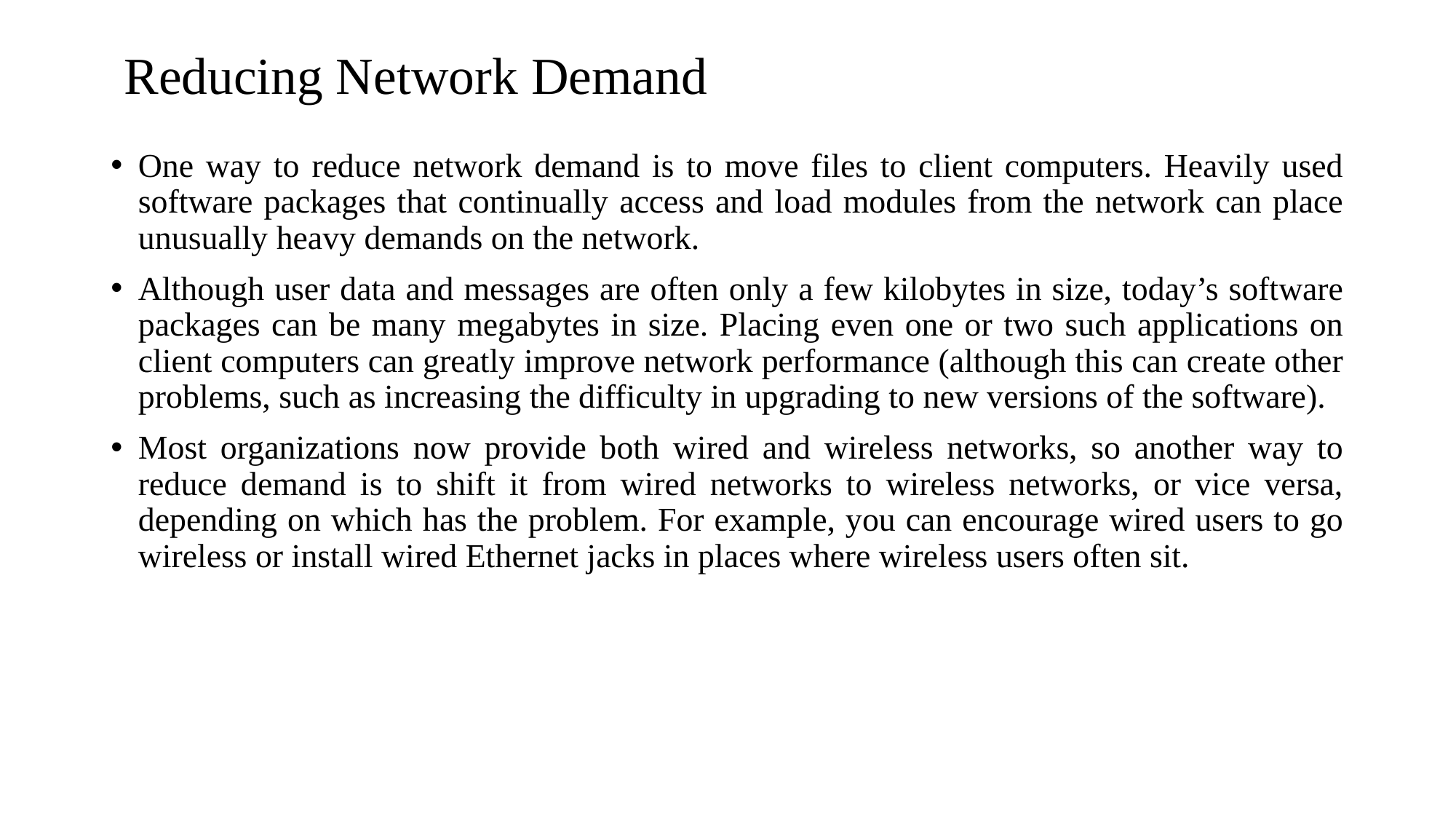

# Reducing Network Demand
One way to reduce network demand is to move files to client computers. Heavily used software packages that continually access and load modules from the network can place unusually heavy demands on the network.
Although user data and messages are often only a few kilobytes in size, today’s software packages can be many megabytes in size. Placing even one or two such applications on client computers can greatly improve network performance (although this can create other problems, such as increasing the difficulty in upgrading to new versions of the software).
Most organizations now provide both wired and wireless networks, so another way to reduce demand is to shift it from wired networks to wireless networks, or vice versa, depending on which has the problem. For example, you can encourage wired users to go wireless or install wired Ethernet jacks in places where wireless users often sit.